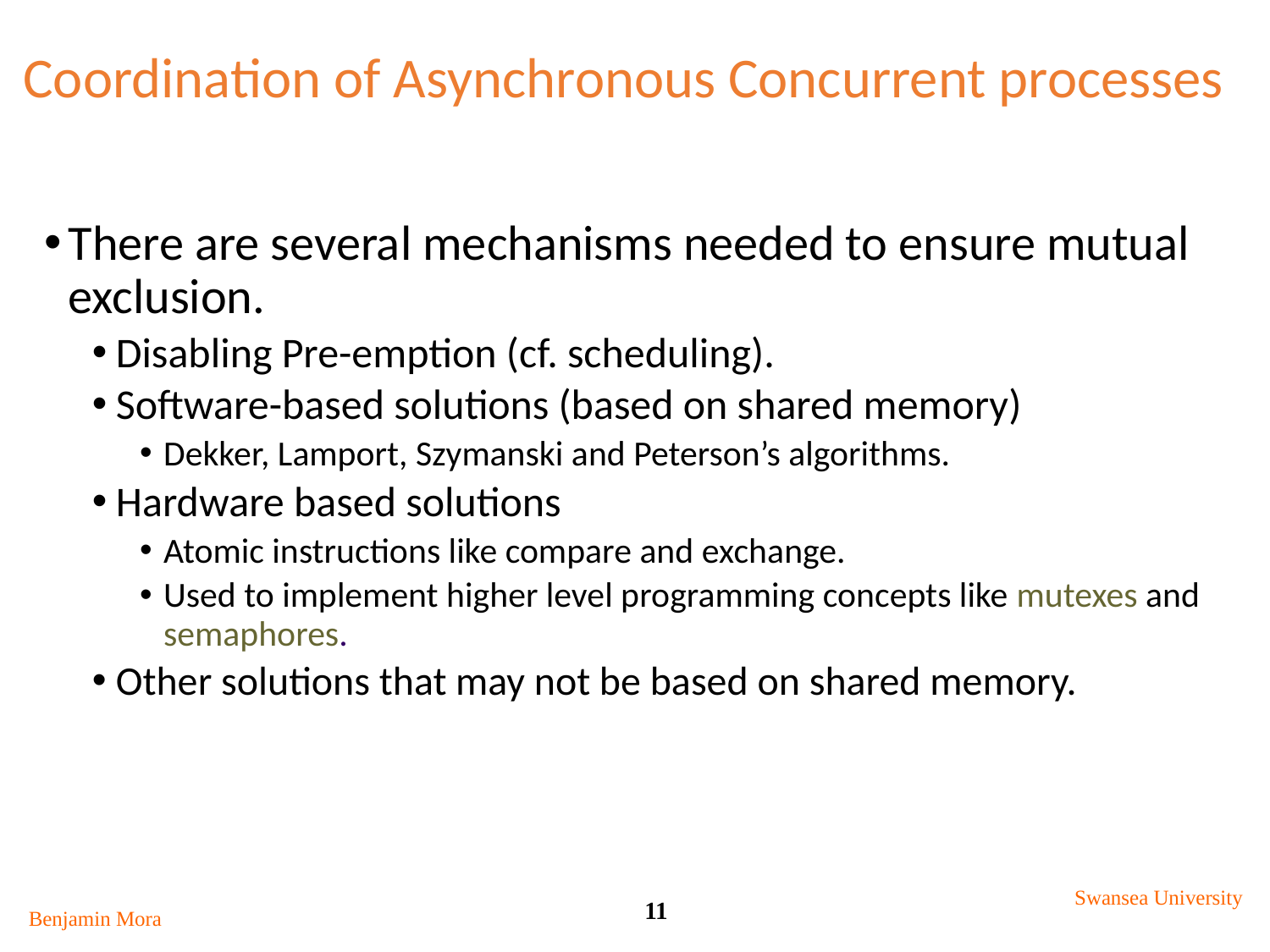

# Coordination of Asynchronous Concurrent processes
There are several mechanisms needed to ensure mutual exclusion.
Disabling Pre-emption (cf. scheduling).
Software-based solutions (based on shared memory)
Dekker, Lamport, Szymanski and Peterson’s algorithms.
Hardware based solutions
Atomic instructions like compare and exchange.
Used to implement higher level programming concepts like mutexes and semaphores.
Other solutions that may not be based on shared memory.
Swansea University
11
Benjamin Mora